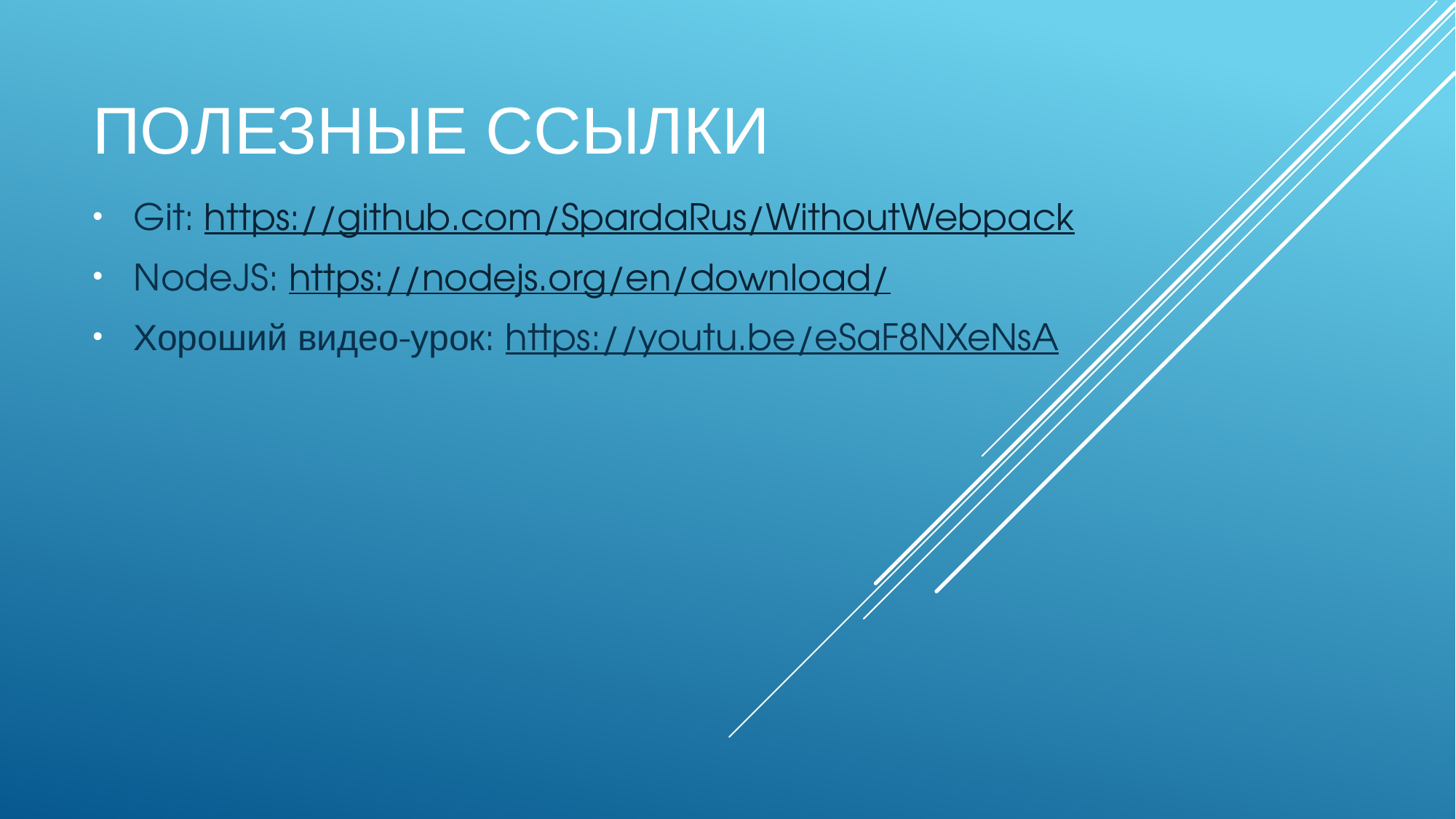

# Полезные ссылки
Git: https://github.com/SpardaRus/WithoutWebpack
NodeJS: https://nodejs.org/en/download/
Хороший видео-урок: https://youtu.be/eSaF8NXeNsA